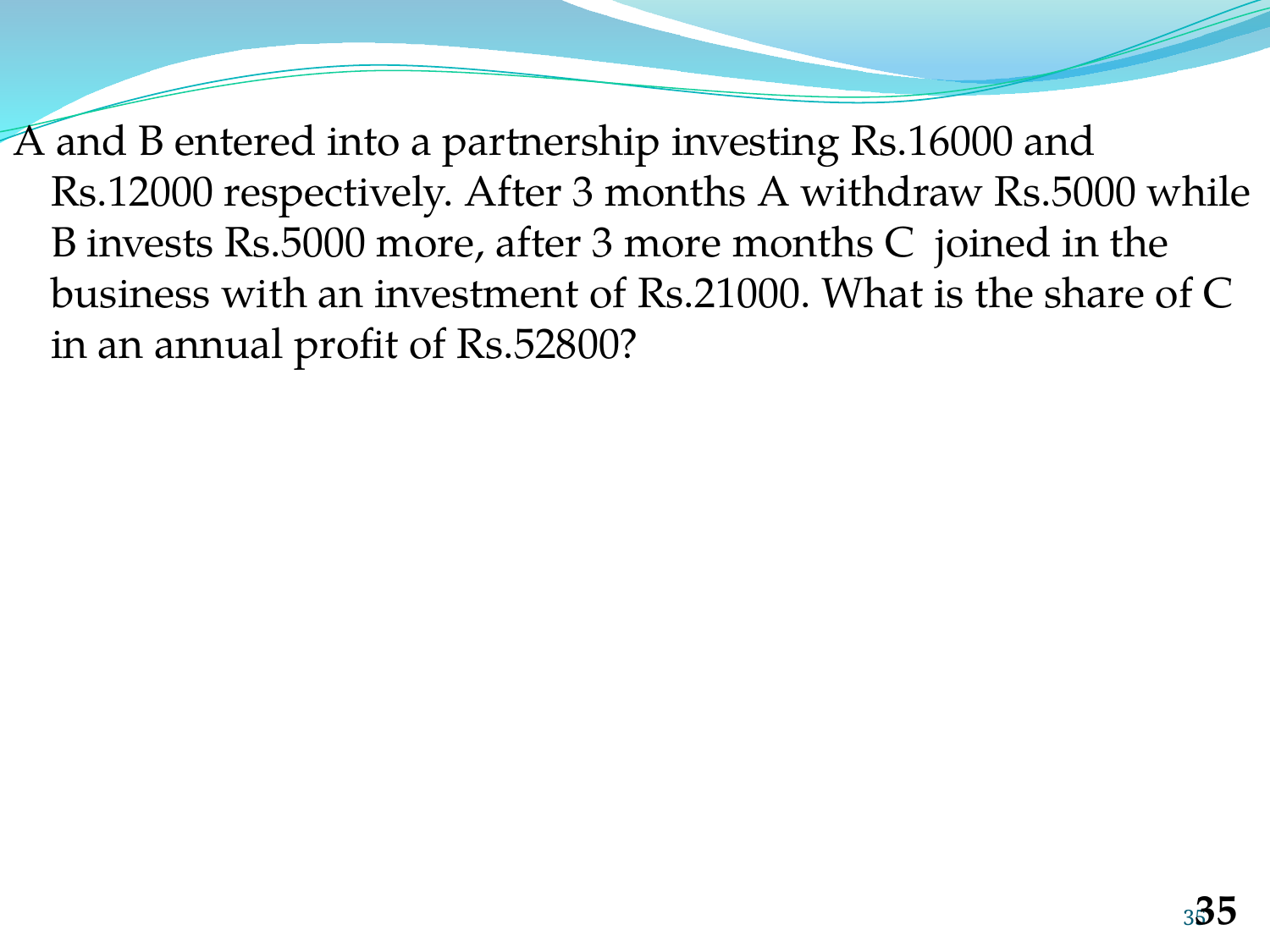

A and B entered into a partnership investing Rs.16000 and Rs.12000 respectively. After 3 months A withdraw Rs.5000 while B invests Rs.5000 more, after 3 more months C  joined in the business with an investment of Rs.21000. What is the share of C in an annual profit of Rs.52800?
35
35